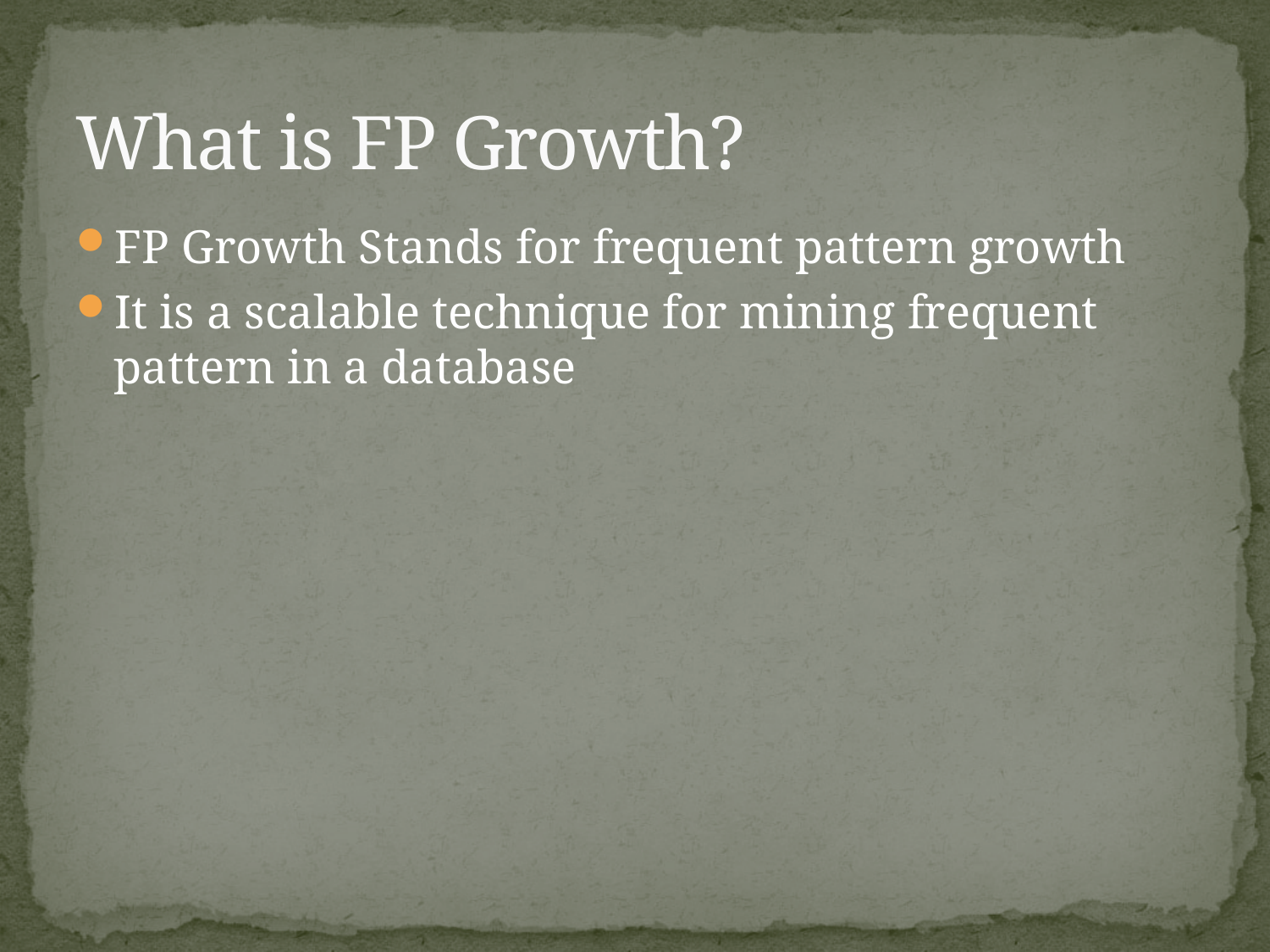

# What is FP Growth?
FP Growth Stands for frequent pattern growth
It is a scalable technique for mining frequent pattern in a database